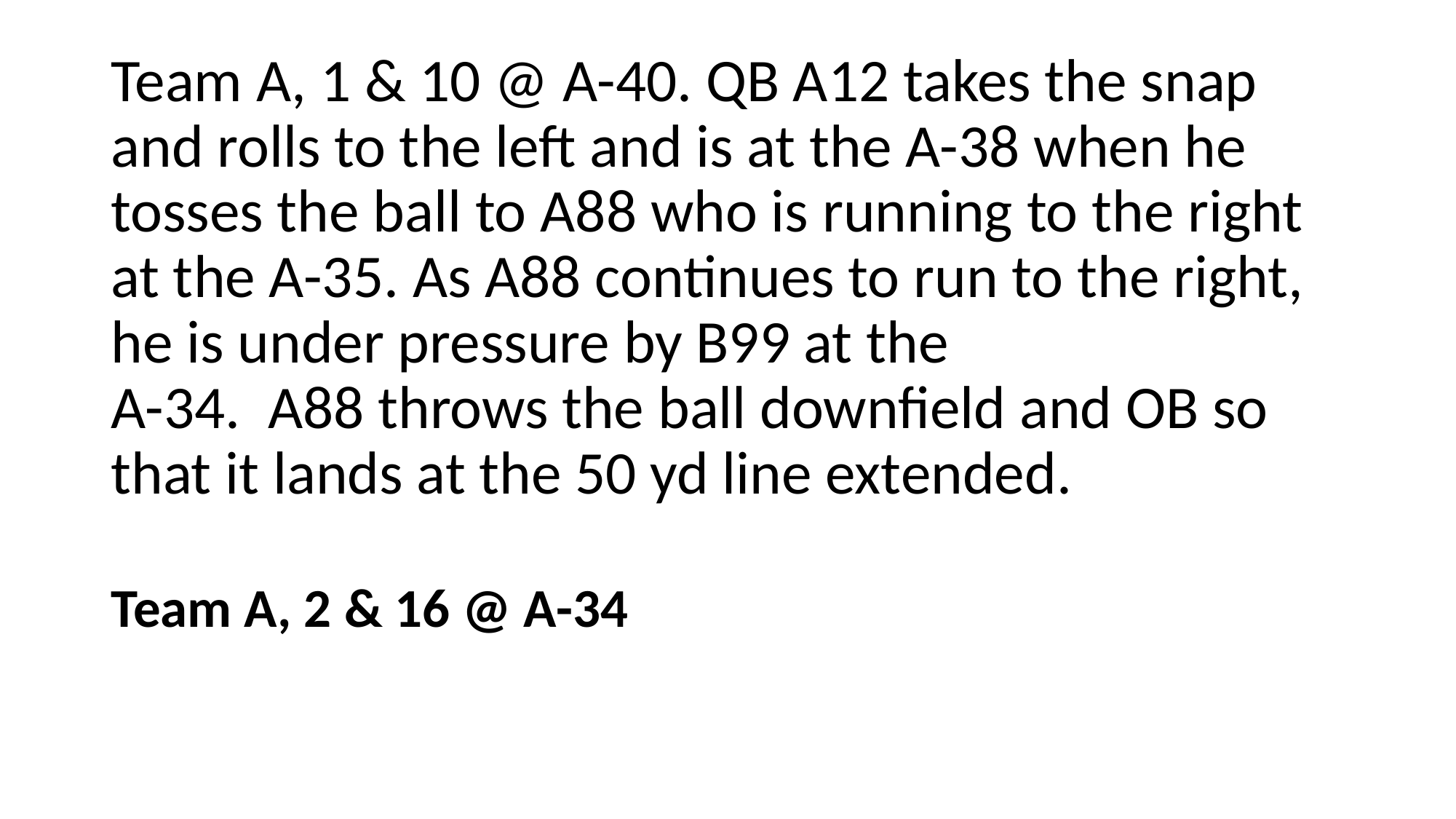

# Team A, 1 & 10 @ A-40. QB A12 takes the snap and rolls to the left and is at the A-38 when he tosses the ball to A88 who is running to the right at the A-35. As A88 continues to run to the right, he is under pressure by B99 at the A-34.  A88 throws the ball downfield and OB so that it lands at the 50 yd line extended.
Team A, 2 & 16 @ A-34